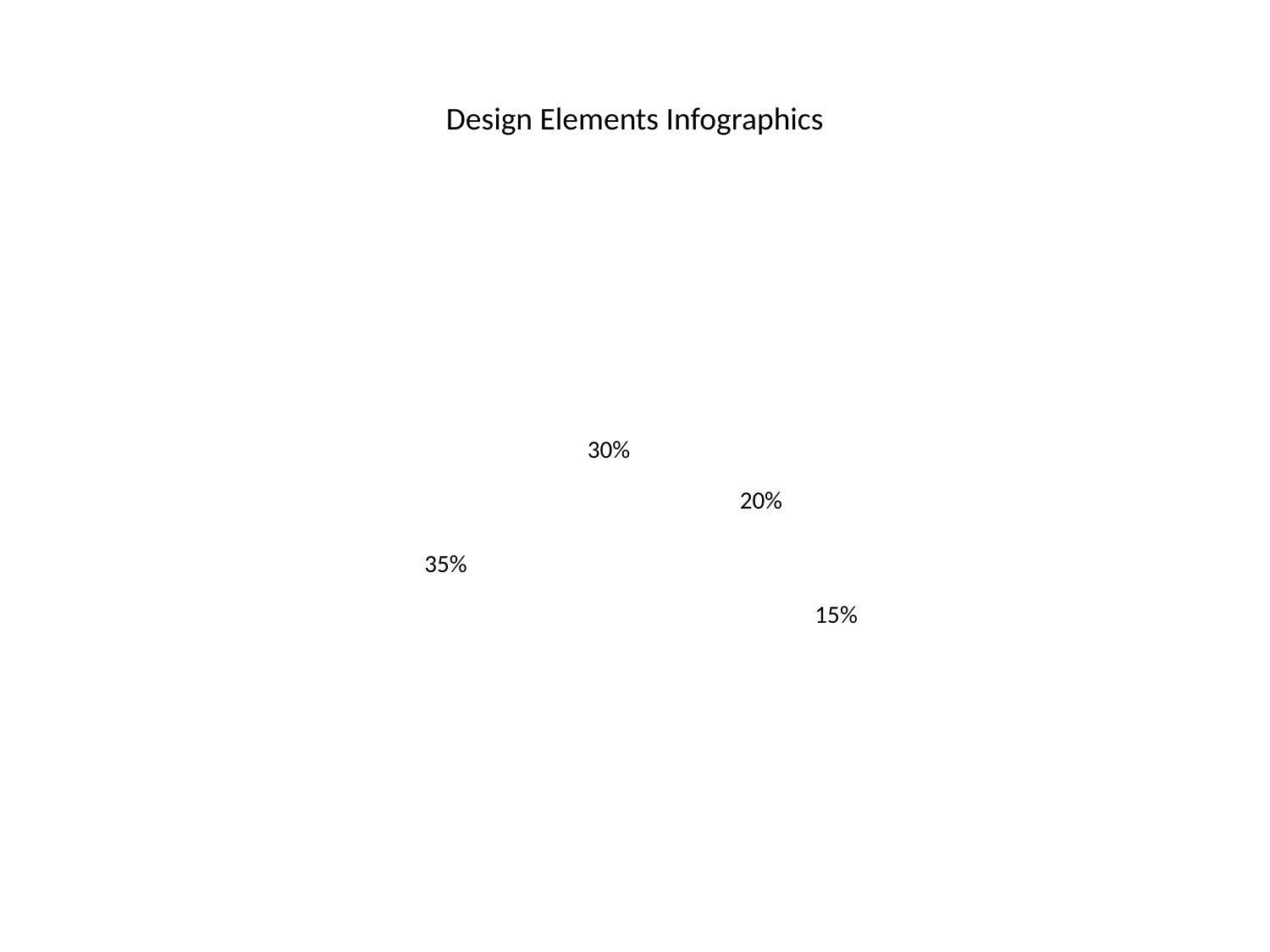

# Design Elements Infographics
30%
20%
35%
15%